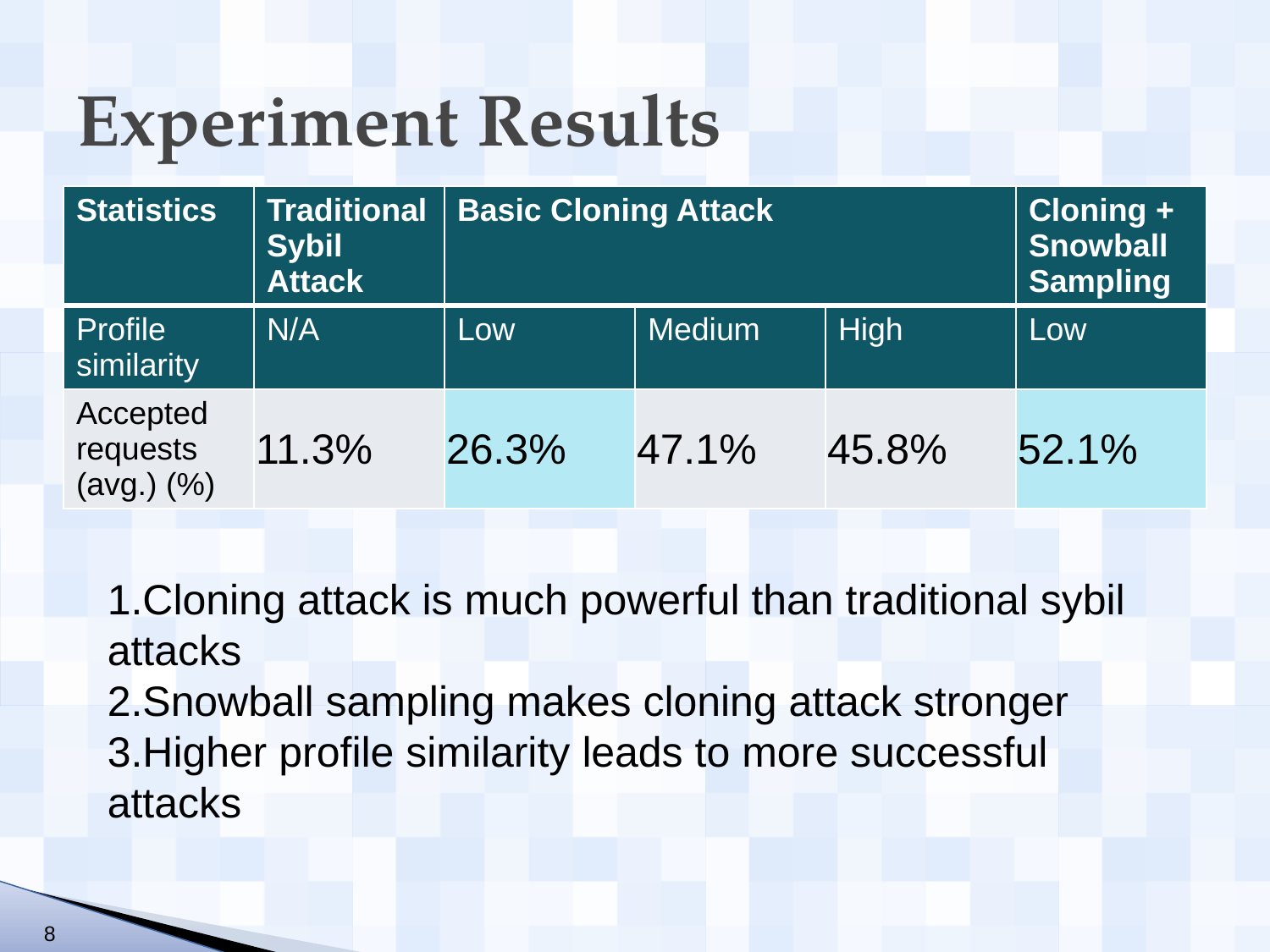

# Experiment Results
| Statistics | Traditional Sybil Attack | Basic Cloning Attack |  |  | Cloning + Snowball Sampling |
| --- | --- | --- | --- | --- | --- |
| Profile similarity | N/A | Low | Medium | High | Low |
| Accepted requests (avg.) (%) | 11.3% | 26.3% | 47.1% | 45.8% | 52.1% |
1.Cloning attack is much powerful than traditional sybil attacks
2.Snowball sampling makes cloning attack stronger
3.Higher profile similarity leads to more successful attacks

8